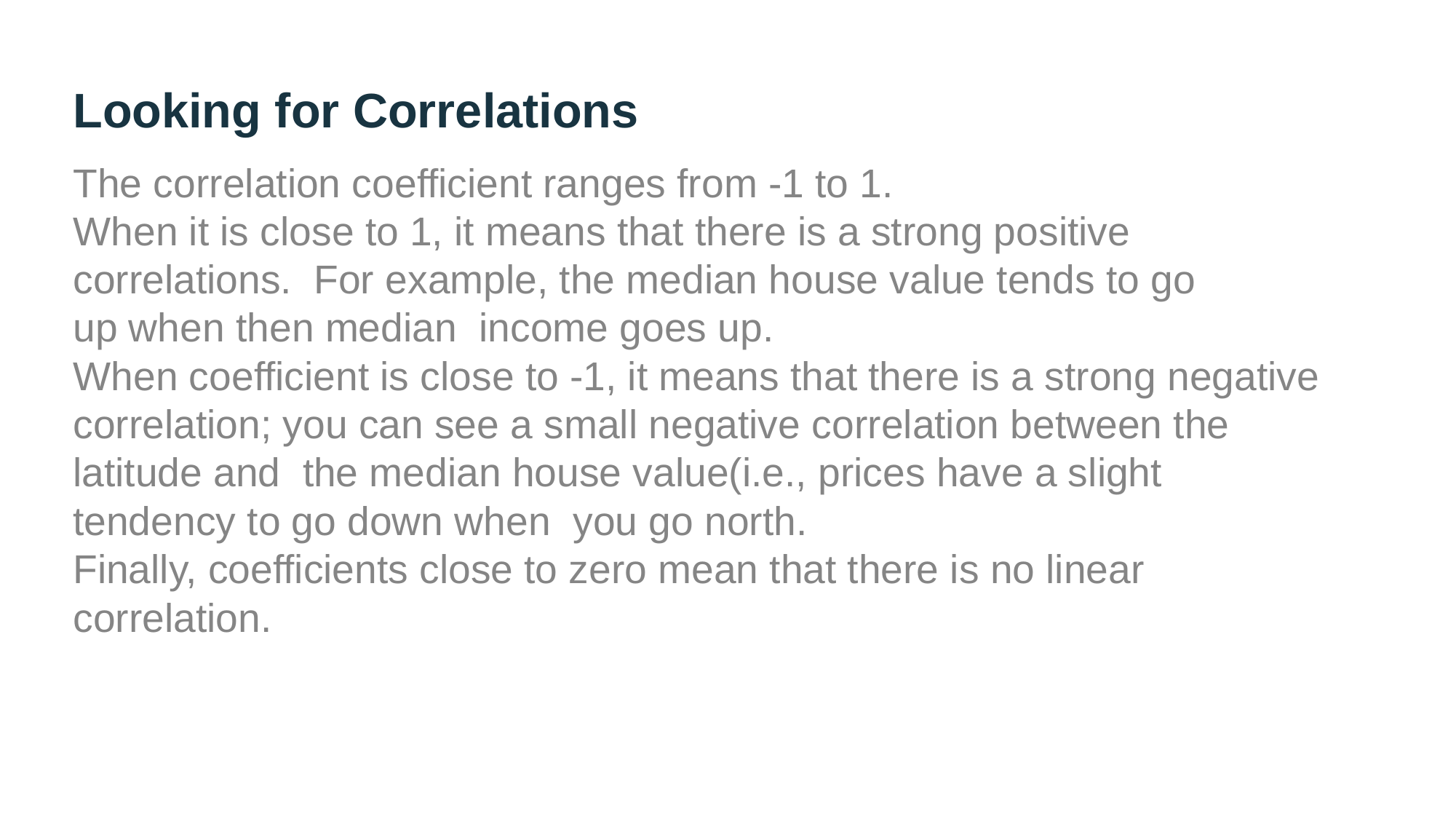

# Looking for Correlations
The correlation coefficient ranges from -1 to 1.
When it is close to 1, it means that there is a strong positive correlations.  For example, the median house value tends to go up when then median  income goes up.
When coefficient is close to -1, it means that there is a strong negative  correlation; you can see a small negative correlation between the latitude and  the median house value(i.e., prices have a slight tendency to go down when  you go north.
Finally, coefficients close to zero mean that there is no linear correlation.